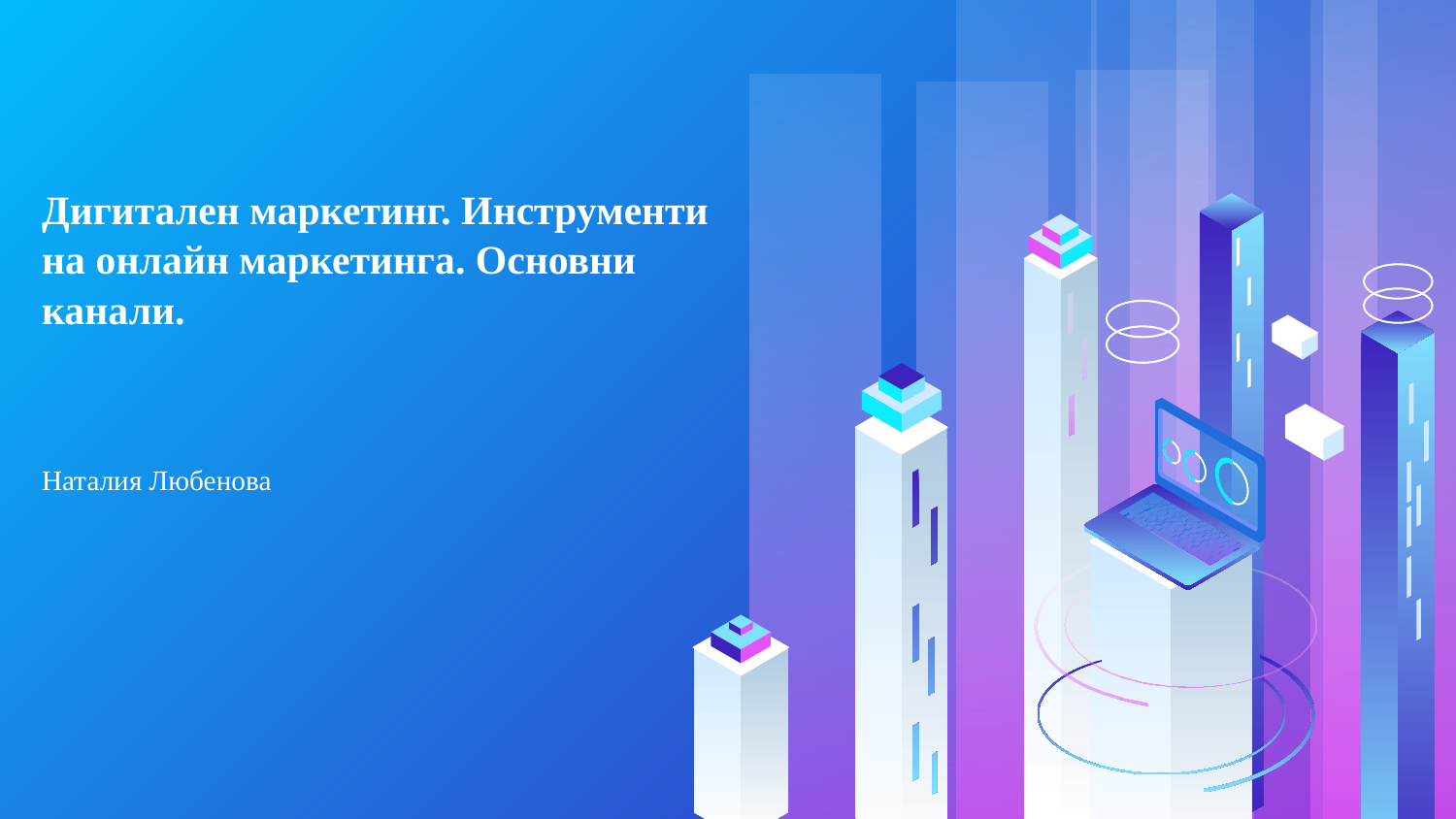

# Дигитален маркетинг. Инструменти на онлайн маркетинга. Основни канали.

Наталия Любенова